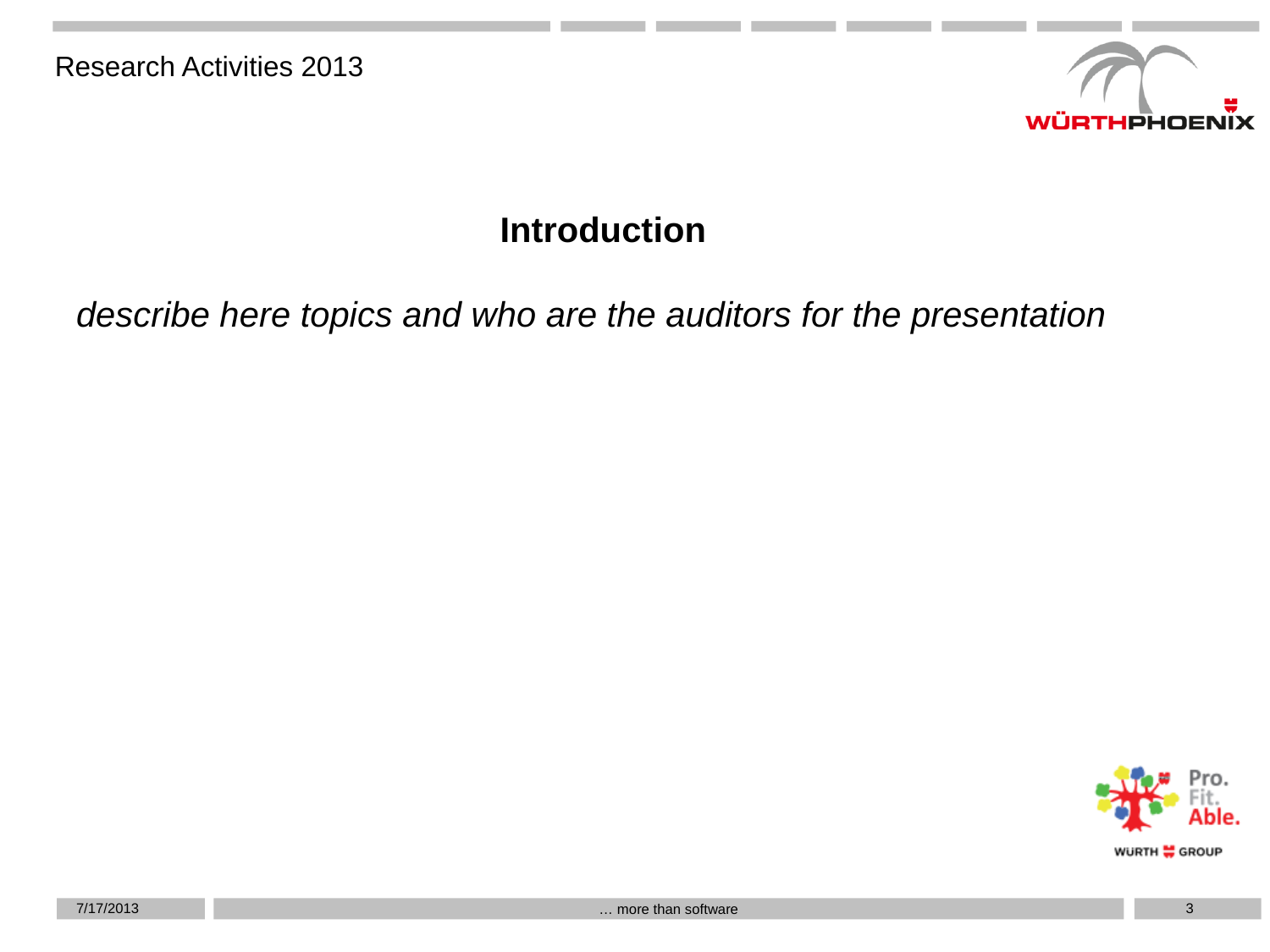

Introduction
describe here topics and who are the auditors for the presentation
7/17/2013
3